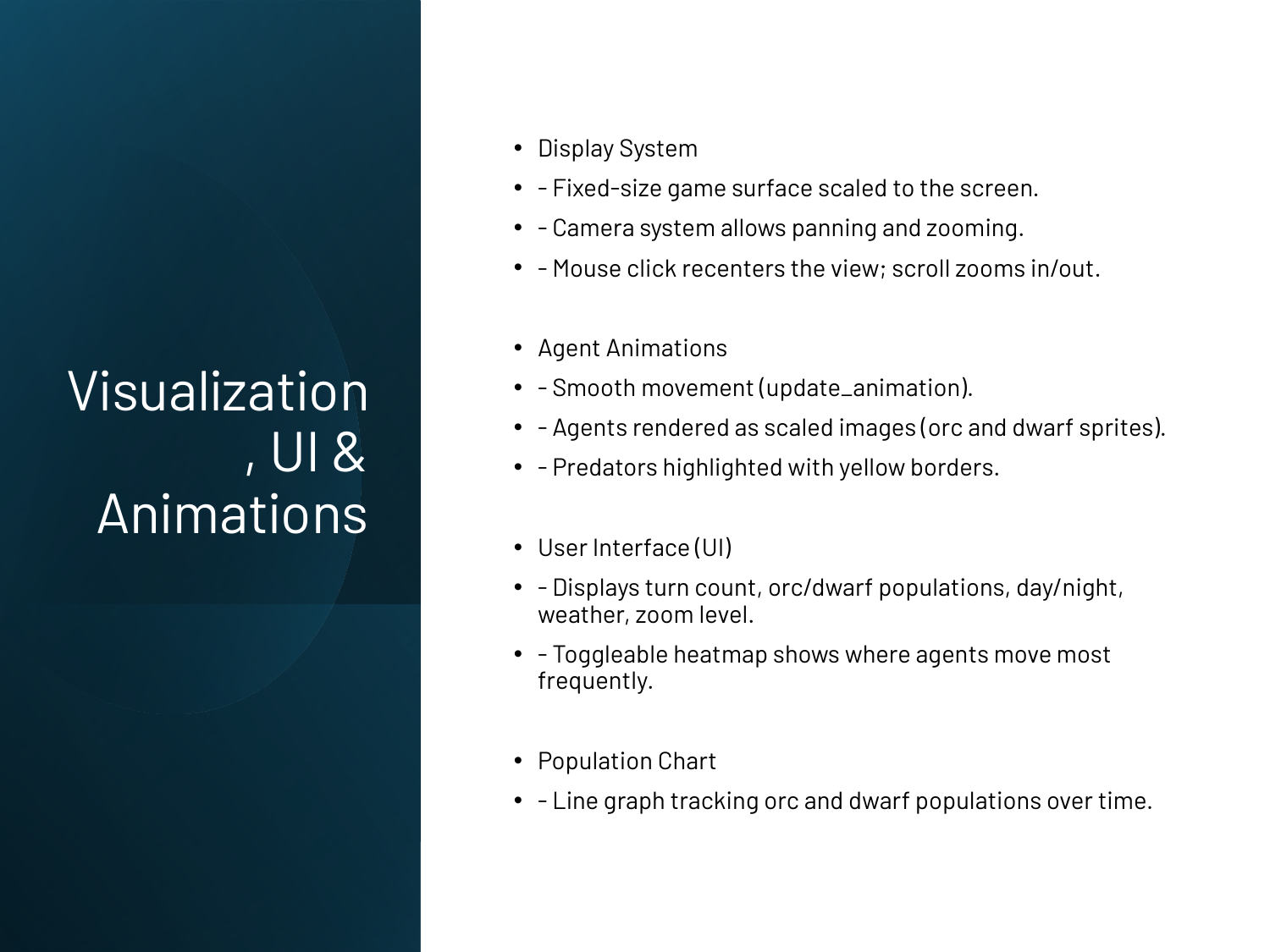

# Visualization, UI & Animations
Display System
- Fixed-size game surface scaled to the screen.
- Camera system allows panning and zooming.
- Mouse click recenters the view; scroll zooms in/out.

Agent Animations
- Smooth movement (update_animation).
- Agents rendered as scaled images (orc and dwarf sprites).
- Predators highlighted with yellow borders.

User Interface (UI)
- Displays turn count, orc/dwarf populations, day/night, weather, zoom level.
- Toggleable heatmap shows where agents move most frequently.

Population Chart
- Line graph tracking orc and dwarf populations over time.